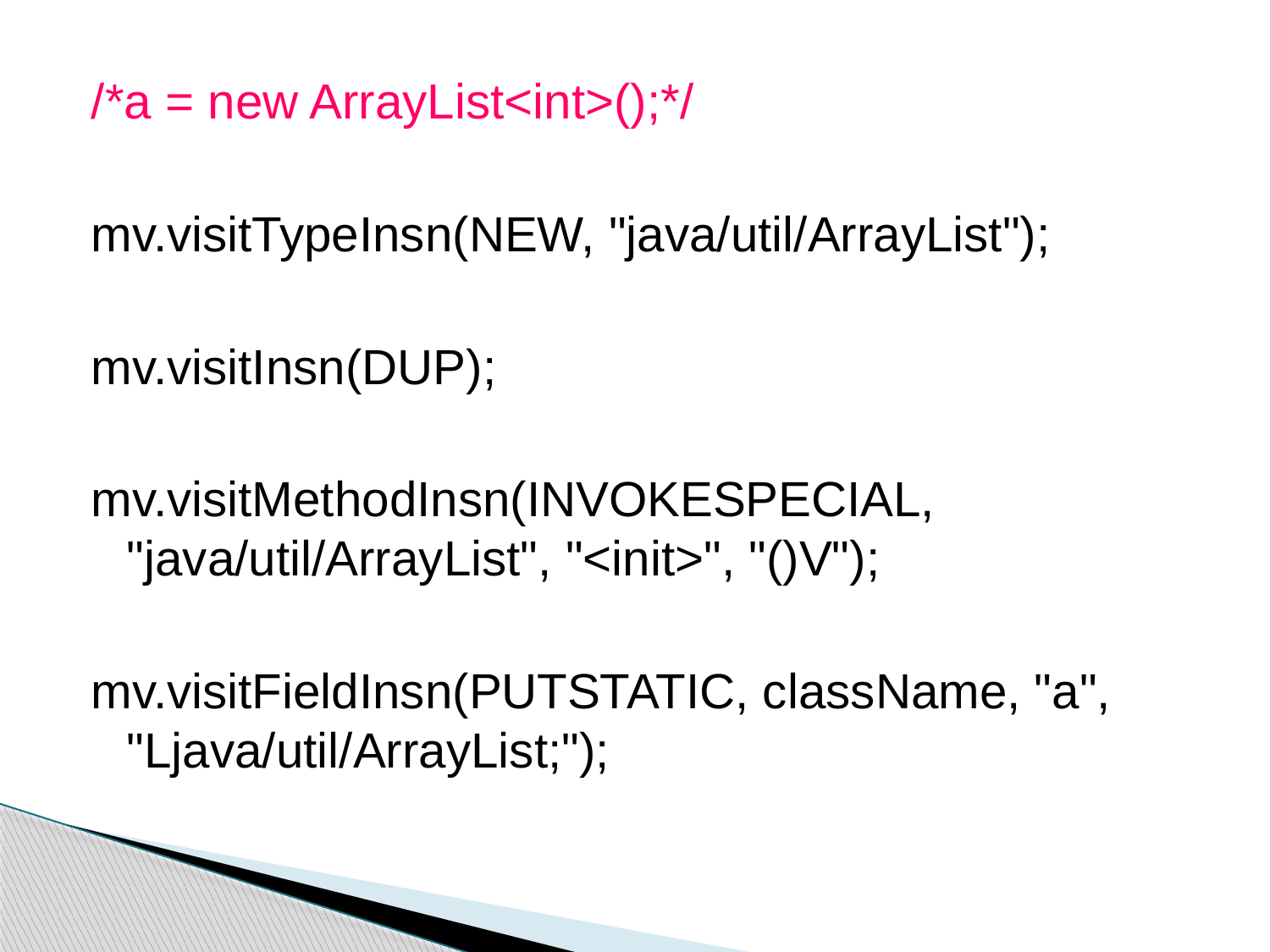

/*a = new ArrayList<int>();*/

mv.visitTypeInsn(NEW, "java/util/ArrayList");

mv.visitInsn(DUP);

mv.visitMethodInsn(INVOKESPECIAL, "java/util/ArrayList", "<init>", "()V");

mv.visitFieldInsn(PUTSTATIC, className, "a", "Ljava/util/ArrayList;");